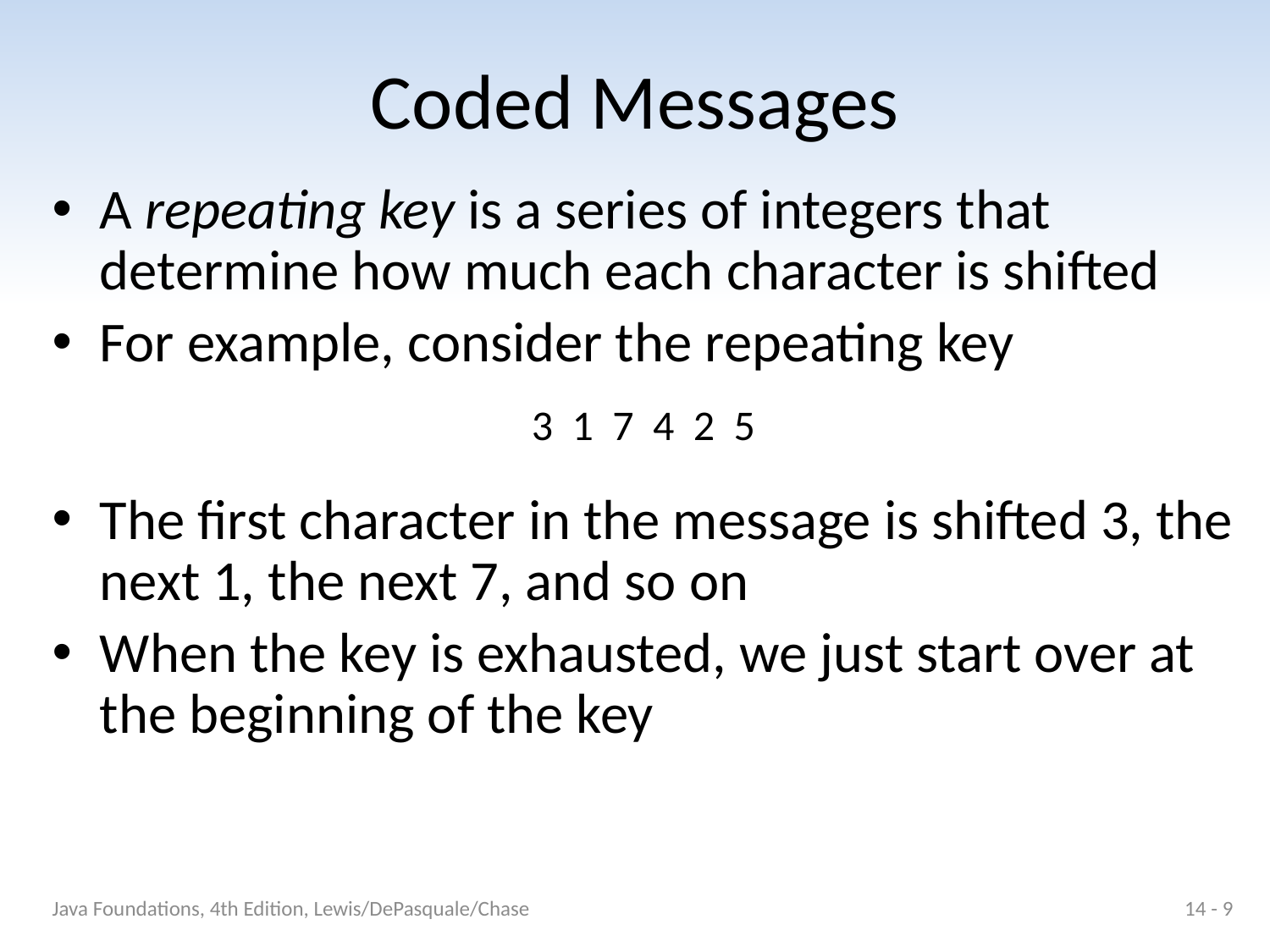

# Coded Messages
A repeating key is a series of integers that determine how much each character is shifted
For example, consider the repeating key
3  1  7  4  2  5
The first character in the message is shifted 3, the next 1, the next 7, and so on
When the key is exhausted, we just start over at the beginning of the key
Java Foundations, 4th Edition, Lewis/DePasquale/Chase
14 - 9